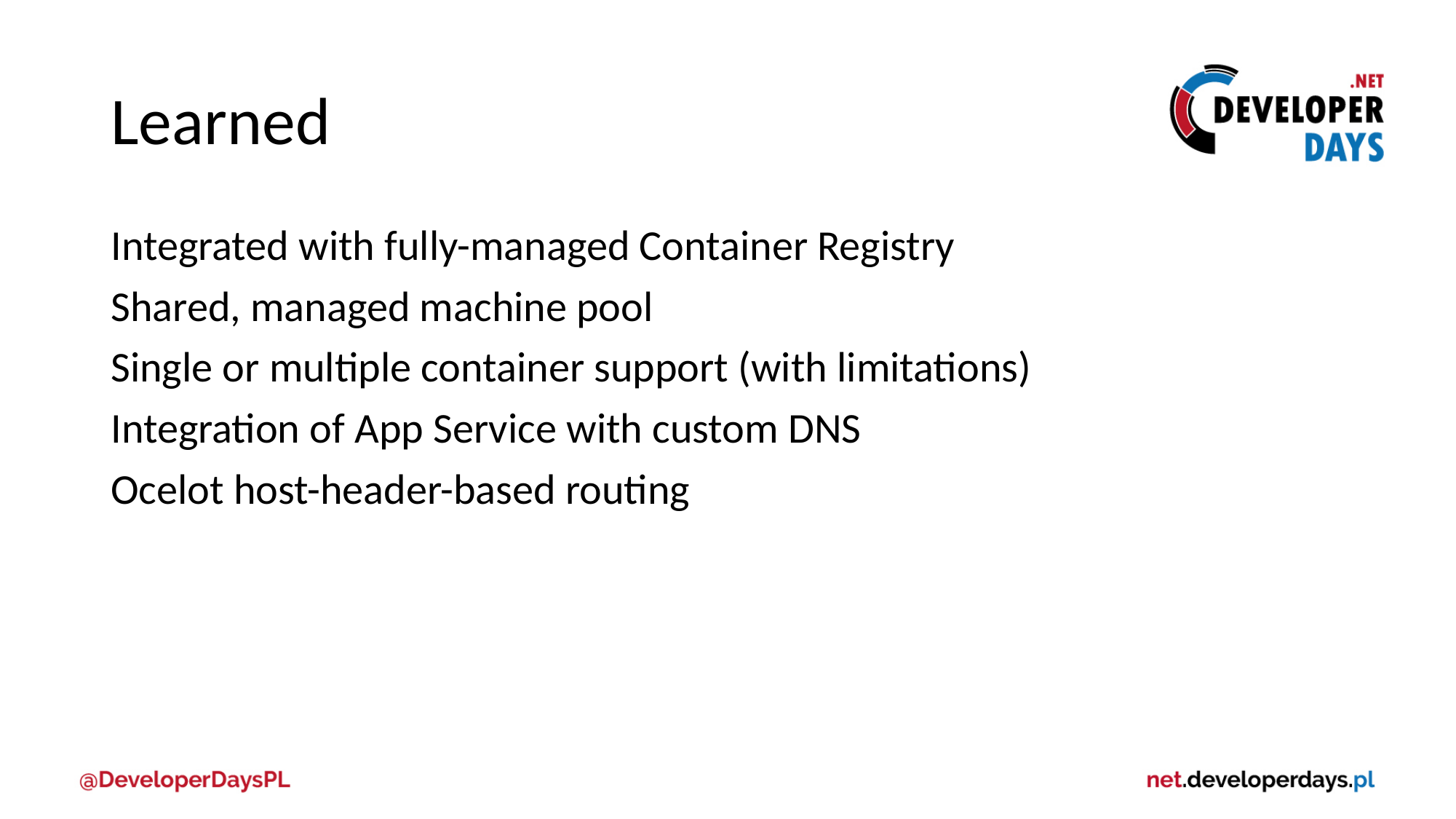

# Learned
Integrated with fully-managed Container Registry
Shared, managed machine pool
Single or multiple container support (with limitations)
Integration of App Service with custom DNS
Ocelot host-header-based routing